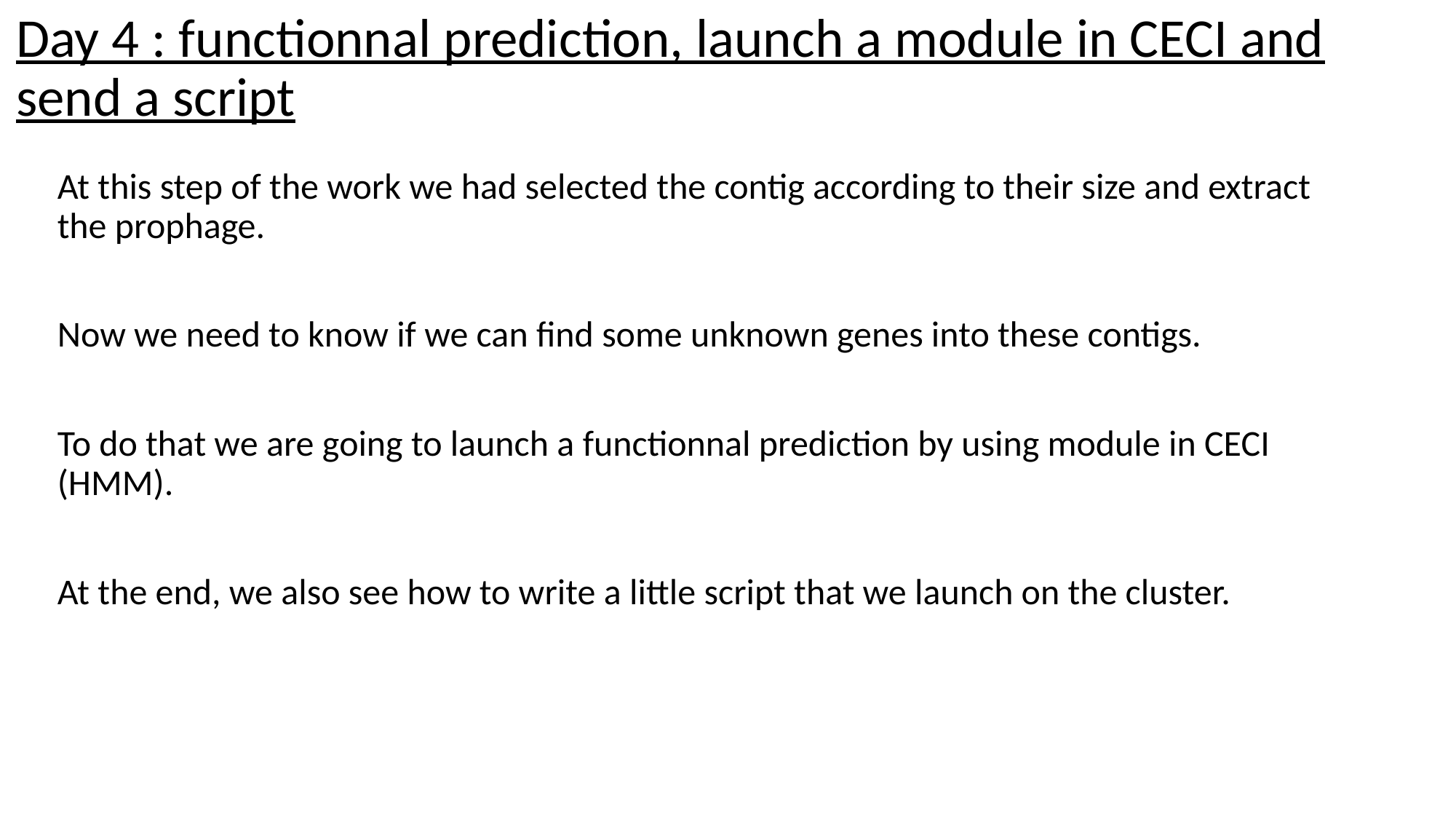

# Day 4 : functionnal prediction, launch a module in CECI and send a script
At this step of the work we had selected the contig according to their size and extract the prophage.

Now we need to know if we can find some unknown genes into these contigs.

To do that we are going to launch a functionnal prediction by using module in CECI (HMM).

At the end, we also see how to write a little script that we launch on the cluster.